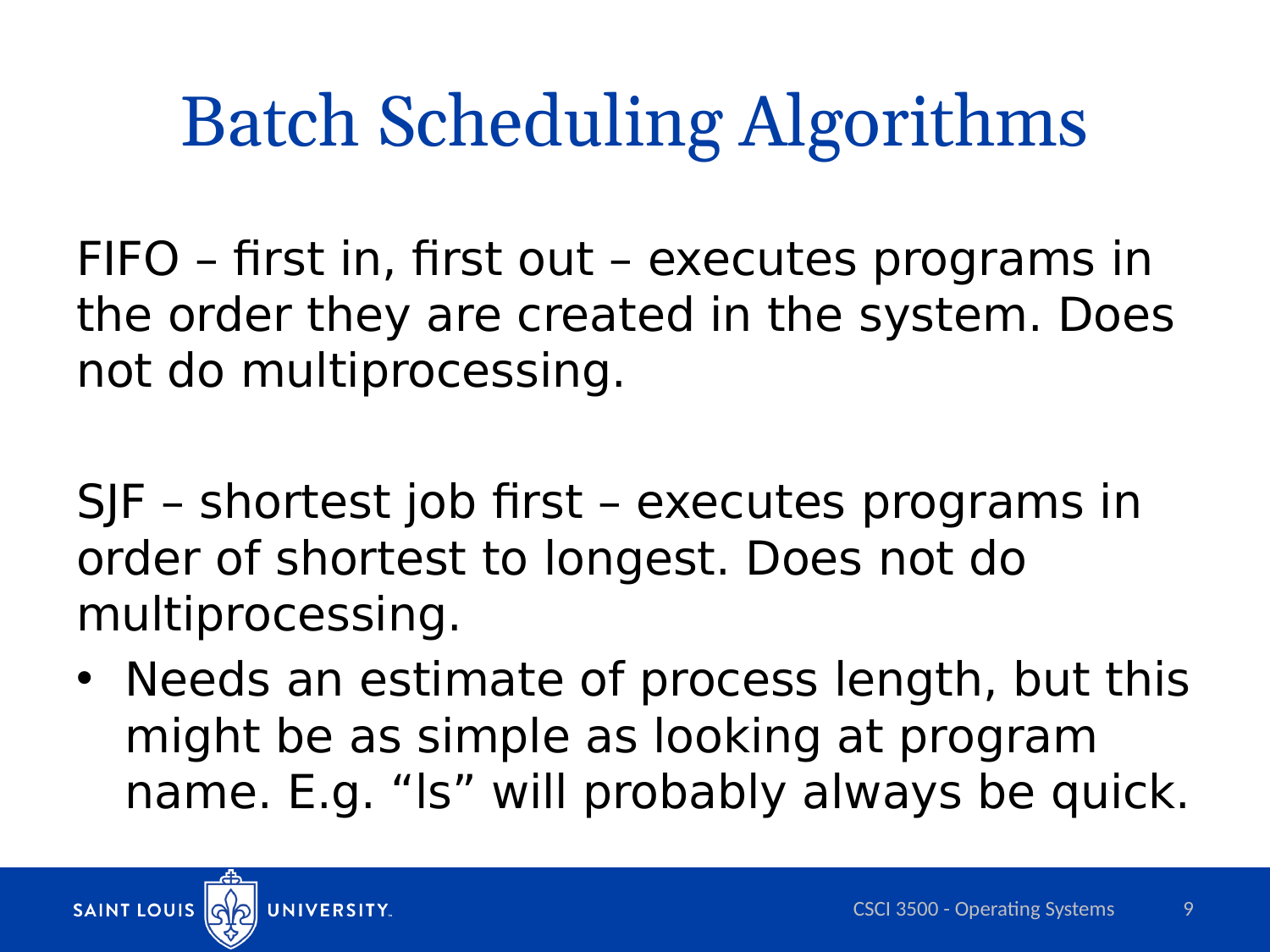

# Batch Scheduling Algorithms
FIFO – first in, first out – executes programs in the order they are created in the system. Does not do multiprocessing.

SJF – shortest job first – executes programs in order of shortest to longest. Does not do multiprocessing.
Needs an estimate of process length, but this might be as simple as looking at program name. E.g. “ls” will probably always be quick.
CSCI 3500 - Operating Systems
9